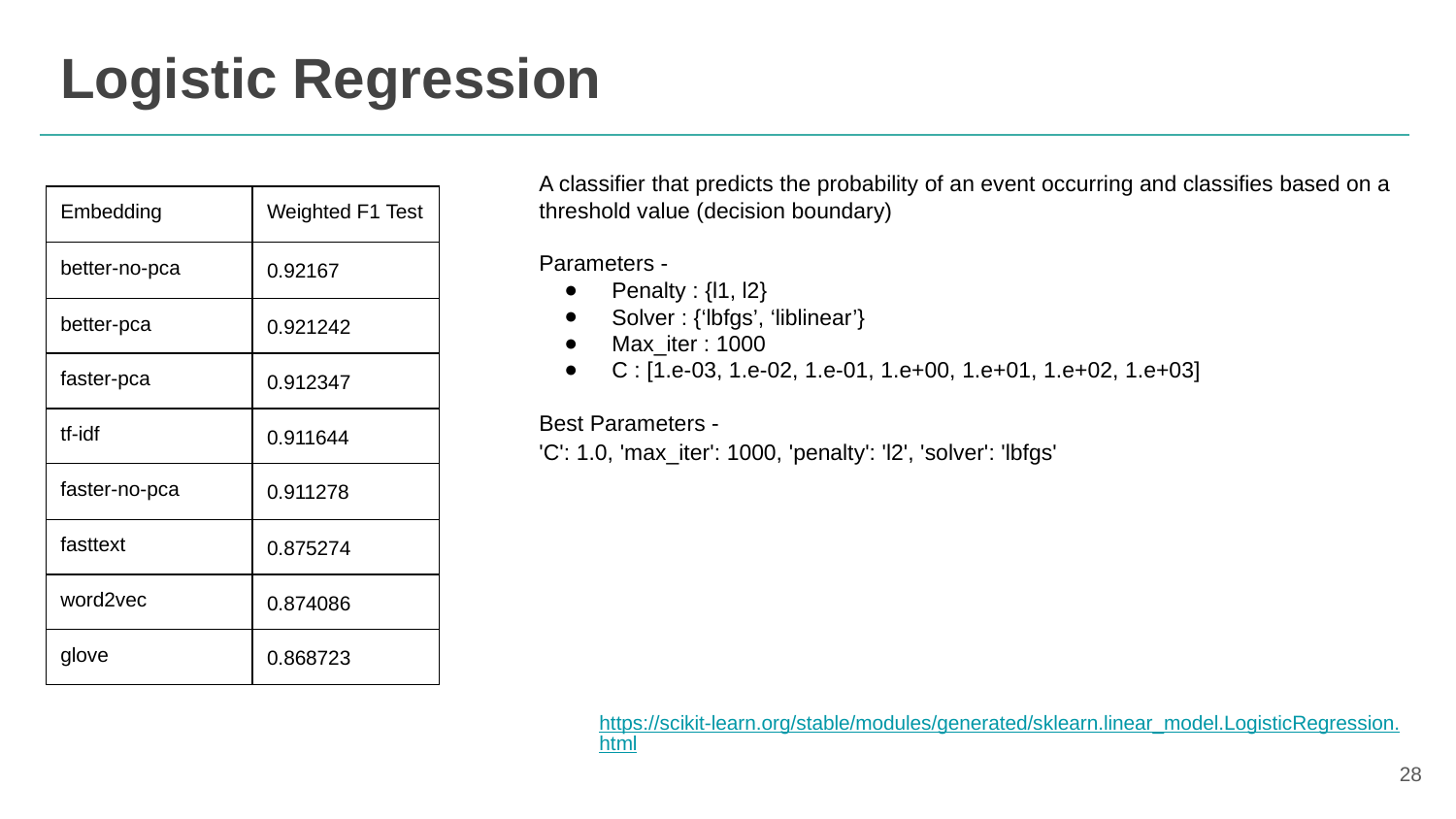

# Logistic Regression
A classifier that predicts the probability of an event occurring and classifies based on a threshold value (decision boundary)

Parameters -
Penalty : {l1, l2}
Solver : {‘lbfgs’, ‘liblinear’}
Max_iter : 1000
C : [1.e-03, 1.e-02, 1.e-01, 1.e+00, 1.e+01, 1.e+02, 1.e+03]

Best Parameters -
'C': 1.0, 'max_iter': 1000, 'penalty': 'l2', 'solver': 'lbfgs'

| Embedding | Weighted F1 Test |
| --- | --- |
| better-no-pca | 0.92167 |
| better-pca | 0.921242 |
| faster-pca | 0.912347 |
| tf-idf | 0.911644 |
| faster-no-pca | 0.911278 |
| fasttext | 0.875274 |
| word2vec | 0.874086 |
| glove | 0.868723 |
https://scikit-learn.org/stable/modules/generated/sklearn.linear_model.LogisticRegression.html

28